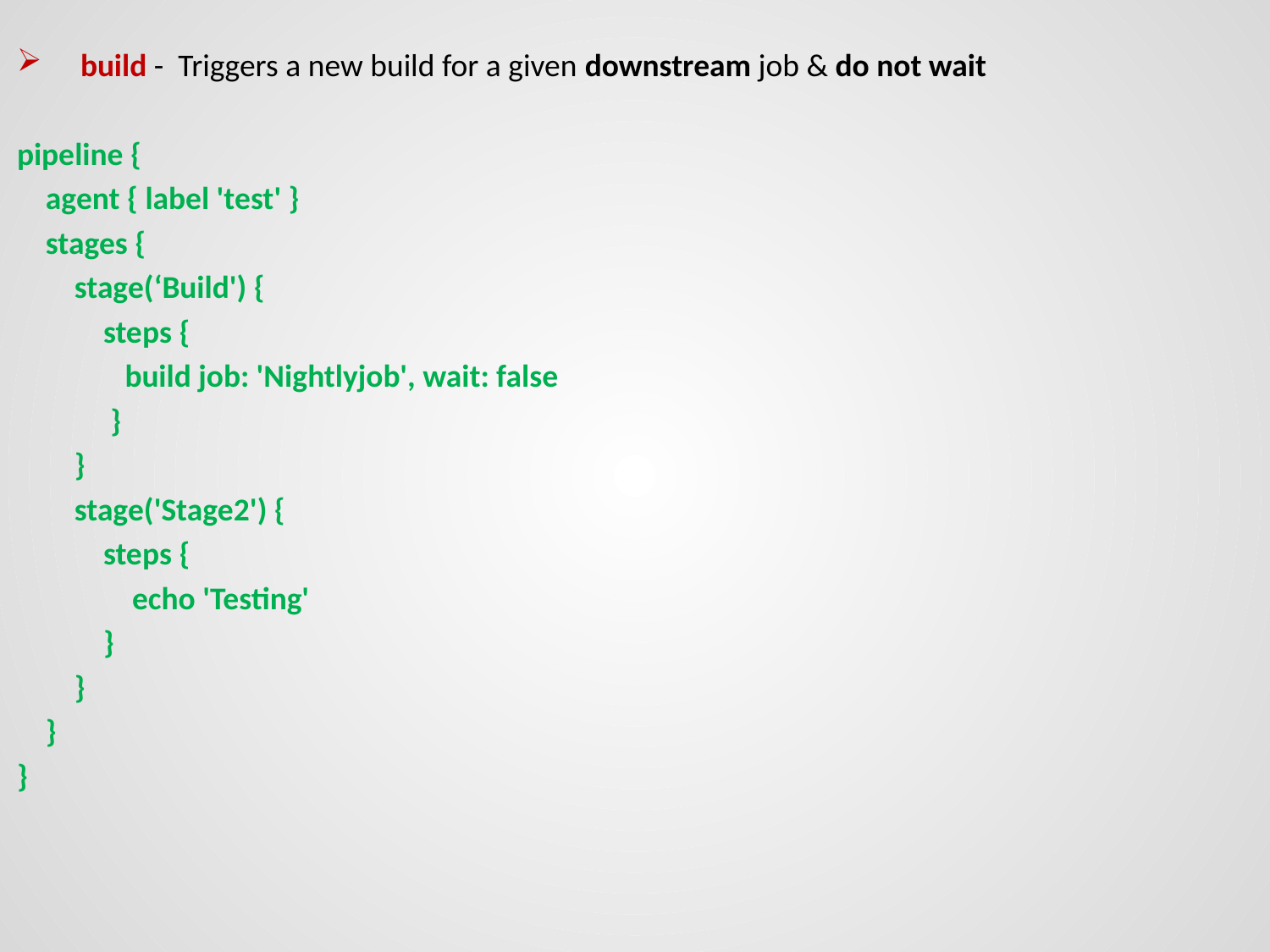

build -  Triggers a new build for a given downstream job & do not wait

pipeline {
    agent { label 'test' }
    stages {
        stage(‘Build') {
            steps {
               build job: 'Nightlyjob', wait: false
             }
        }
        stage('Stage2') {
            steps {
                echo 'Testing'
            }
        }
    }
}